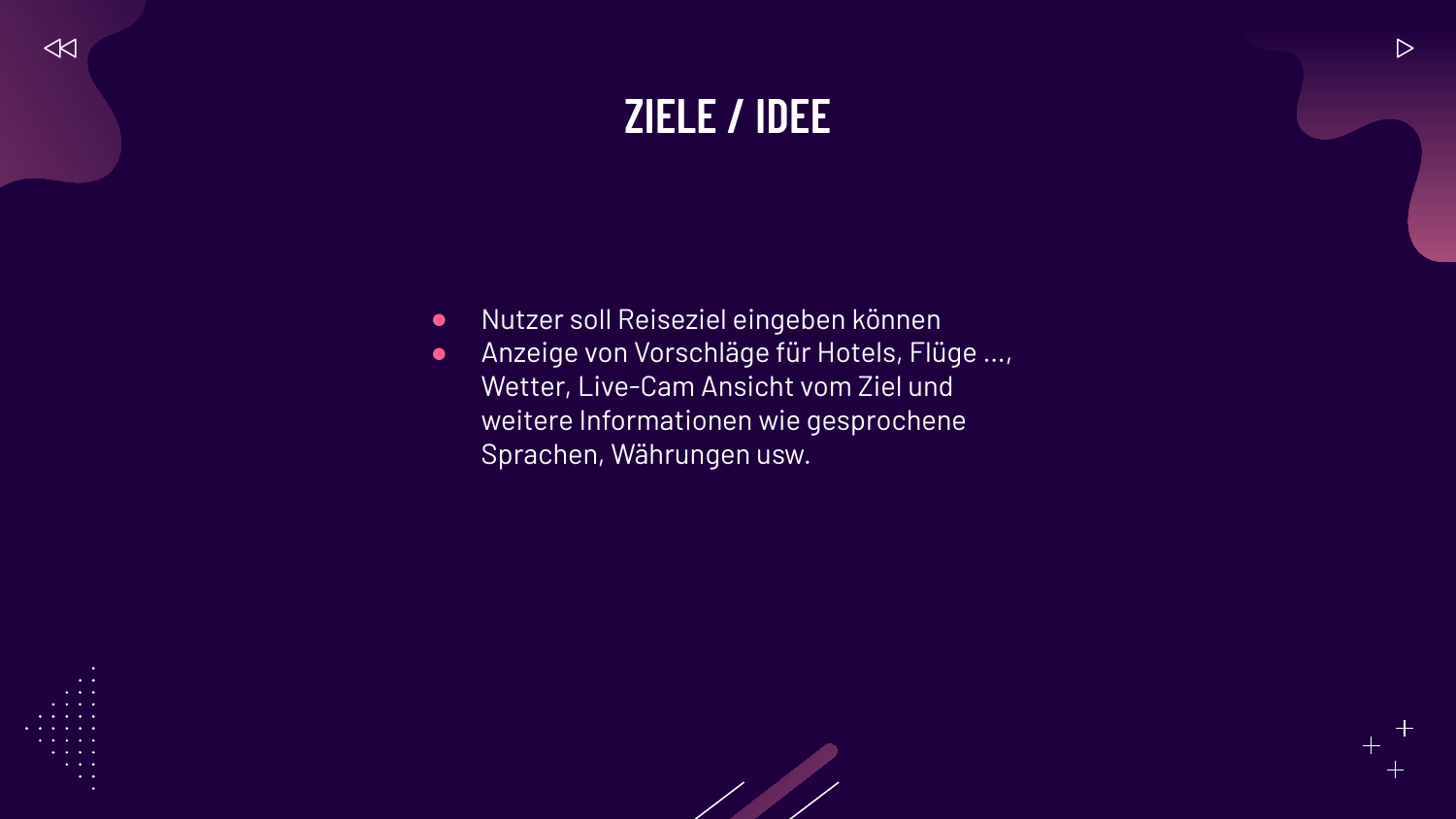

# ZIELE / IDEE
Nutzer soll Reiseziel eingeben können
Anzeige von Vorschläge für Hotels, Flüge …, Wetter, Live-Cam Ansicht vom Ziel und weitere Informationen wie gesprochene Sprachen, Währungen usw.